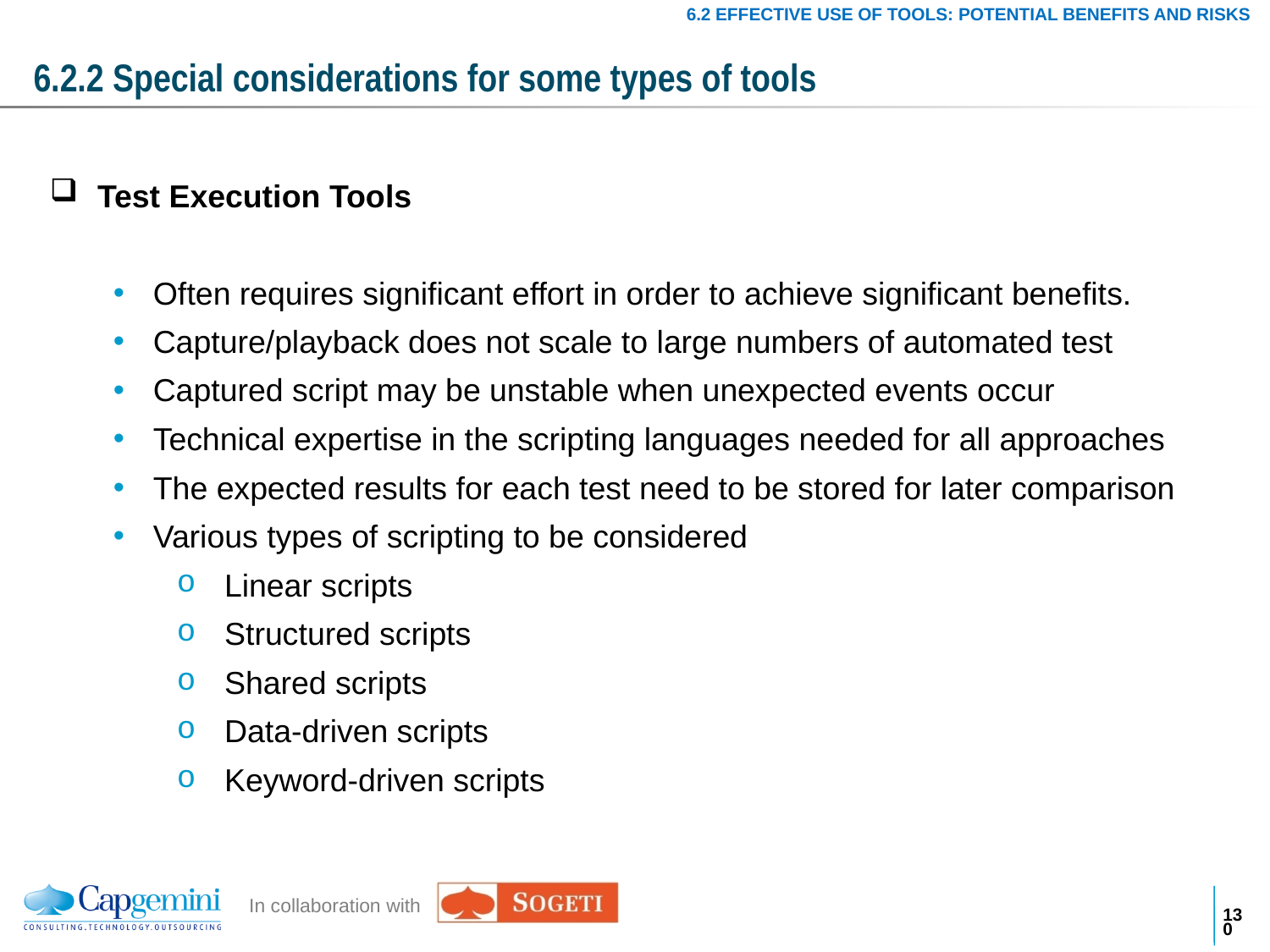

6.2 EFFECTIVE USE OF TOOLS: POTENTIAL BENEFITS AND RISKS
# 6.2.2 Special considerations for some types of tools
Test Execution Tools

Often requires significant effort in order to achieve significant benefits.
Capture/playback does not scale to large numbers of automated test
Captured script may be unstable when unexpected events occur
Technical expertise in the scripting languages needed for all approaches
The expected results for each test need to be stored for later comparison
Various types of scripting to be considered
Linear scripts
Structured scripts
Shared scripts
Data-driven scripts
Keyword-driven scripts

130